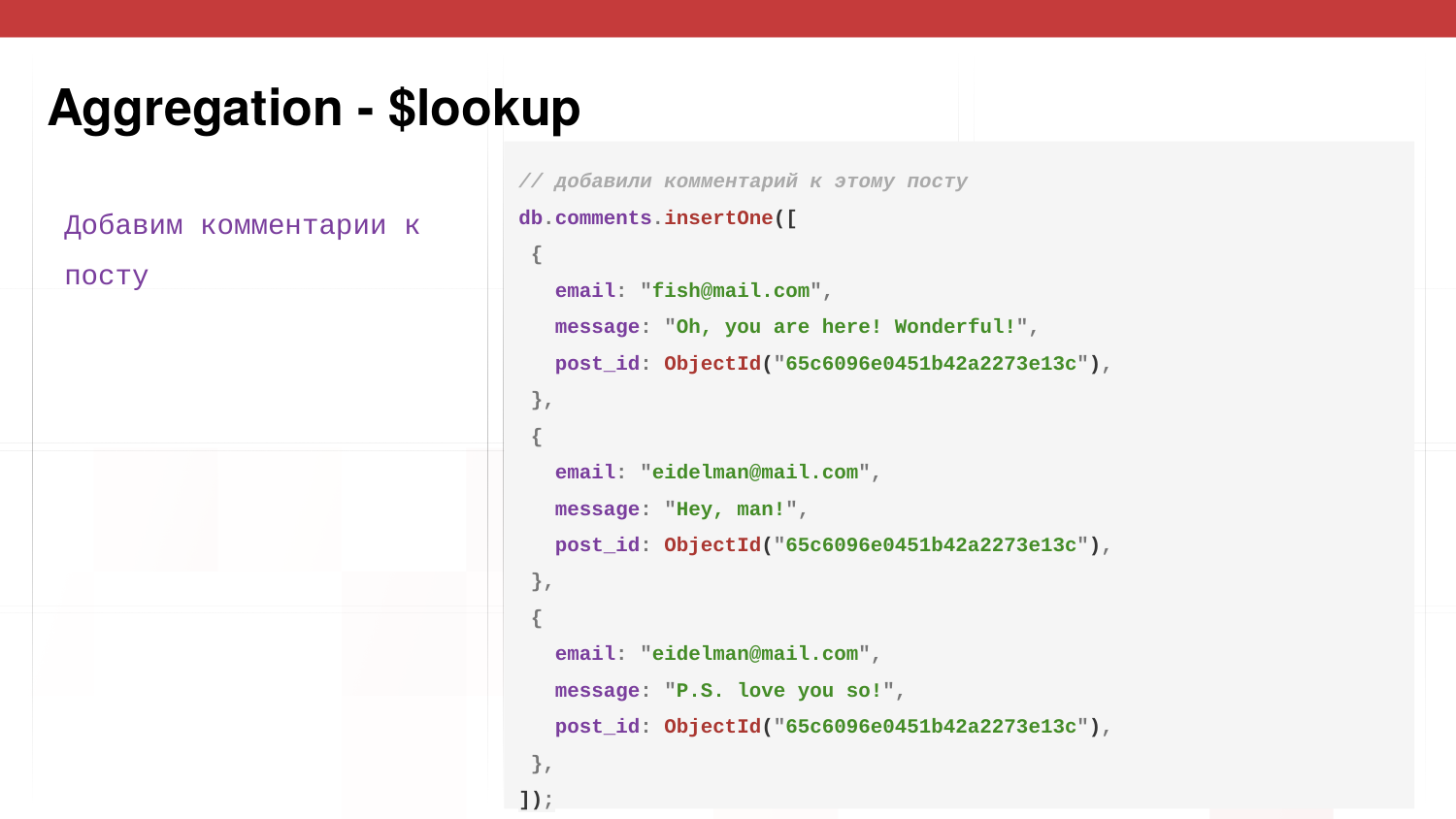

# Aggregation - $lookup
// добавили комментарий к этому посту
db.comments.insertOne([
 {
   email: "fish@mail.com",
   message: "Oh, you are here! Wonderful!",
   post_id: ObjectId("65c6096e0451b42a2273e13c"),
 },
 {
   email: "eidelman@mail.com",
   message: "Hey, man!",
   post_id: ObjectId("65c6096e0451b42a2273e13c"),
 },
 {
   email: "eidelman@mail.com",
   message: "P.S. love you so!",
   post_id: ObjectId("65c6096e0451b42a2273e13c"),
 },
]);

Добавим комментарии к посту